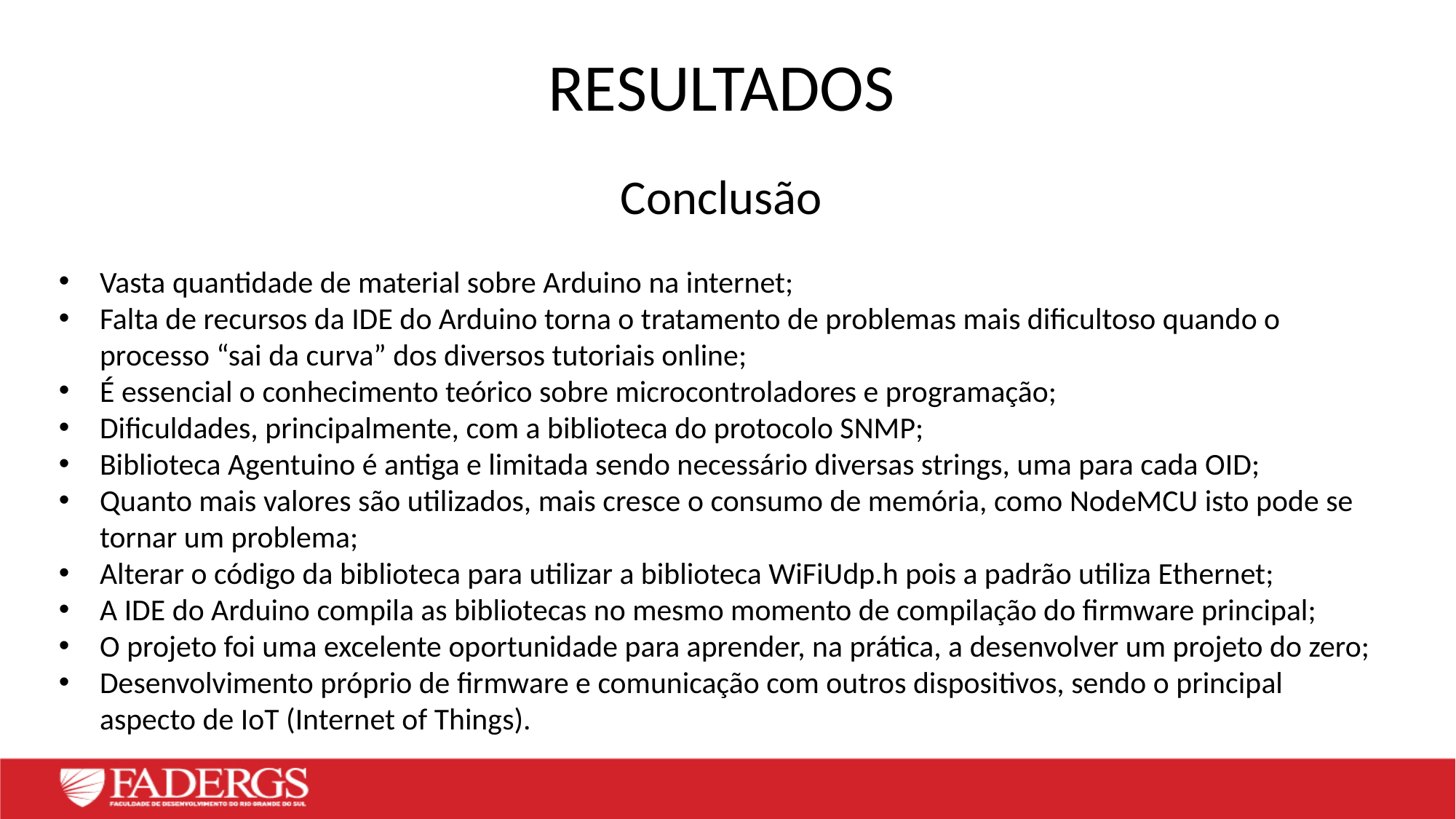

RESULTADOS
Conclusão
Vasta quantidade de material sobre Arduino na internet;
Falta de recursos da IDE do Arduino torna o tratamento de problemas mais dificultoso quando o processo “sai da curva” dos diversos tutoriais online;
É essencial o conhecimento teórico sobre microcontroladores e programação;
Dificuldades, principalmente, com a biblioteca do protocolo SNMP;
Biblioteca Agentuino é antiga e limitada sendo necessário diversas strings, uma para cada OID;
Quanto mais valores são utilizados, mais cresce o consumo de memória, como NodeMCU isto pode se tornar um problema;
Alterar o código da biblioteca para utilizar a biblioteca WiFiUdp.h pois a padrão utiliza Ethernet;
A IDE do Arduino compila as bibliotecas no mesmo momento de compilação do firmware principal;
O projeto foi uma excelente oportunidade para aprender, na prática, a desenvolver um projeto do zero;
Desenvolvimento próprio de firmware e comunicação com outros dispositivos, sendo o principal aspecto de IoT (Internet of Things).